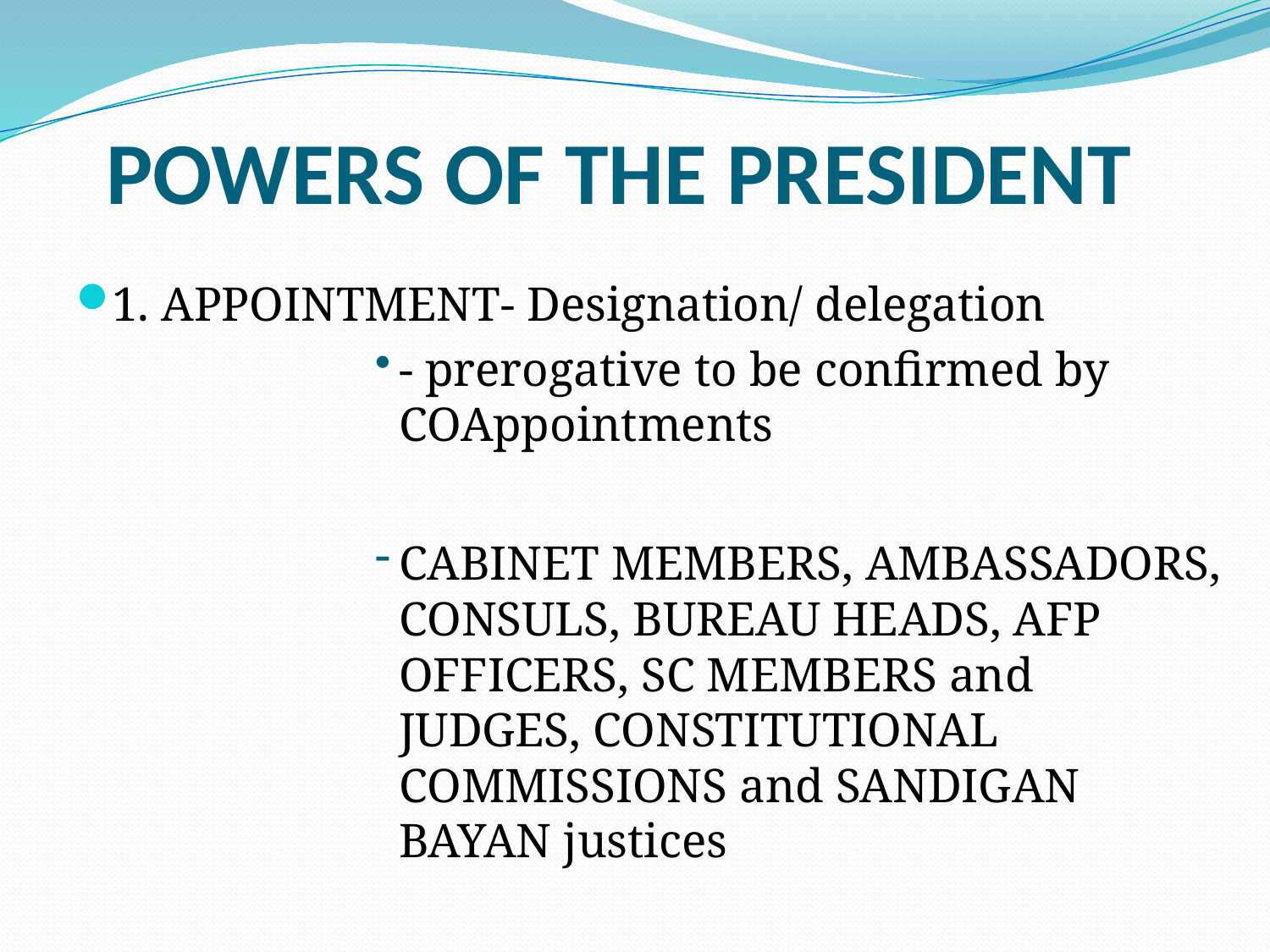

# POWERS OF THE PRESIDENT
1. APPOINTMENT- Designation/ delegation
- prerogative to be confirmed by COAppointments

CABINET MEMBERS, AMBASSADORS, CONSULS, BUREAU HEADS, AFP OFFICERS, SC MEMBERS and JUDGES, CONSTITUTIONAL COMMISSIONS and SANDIGAN BAYAN justices